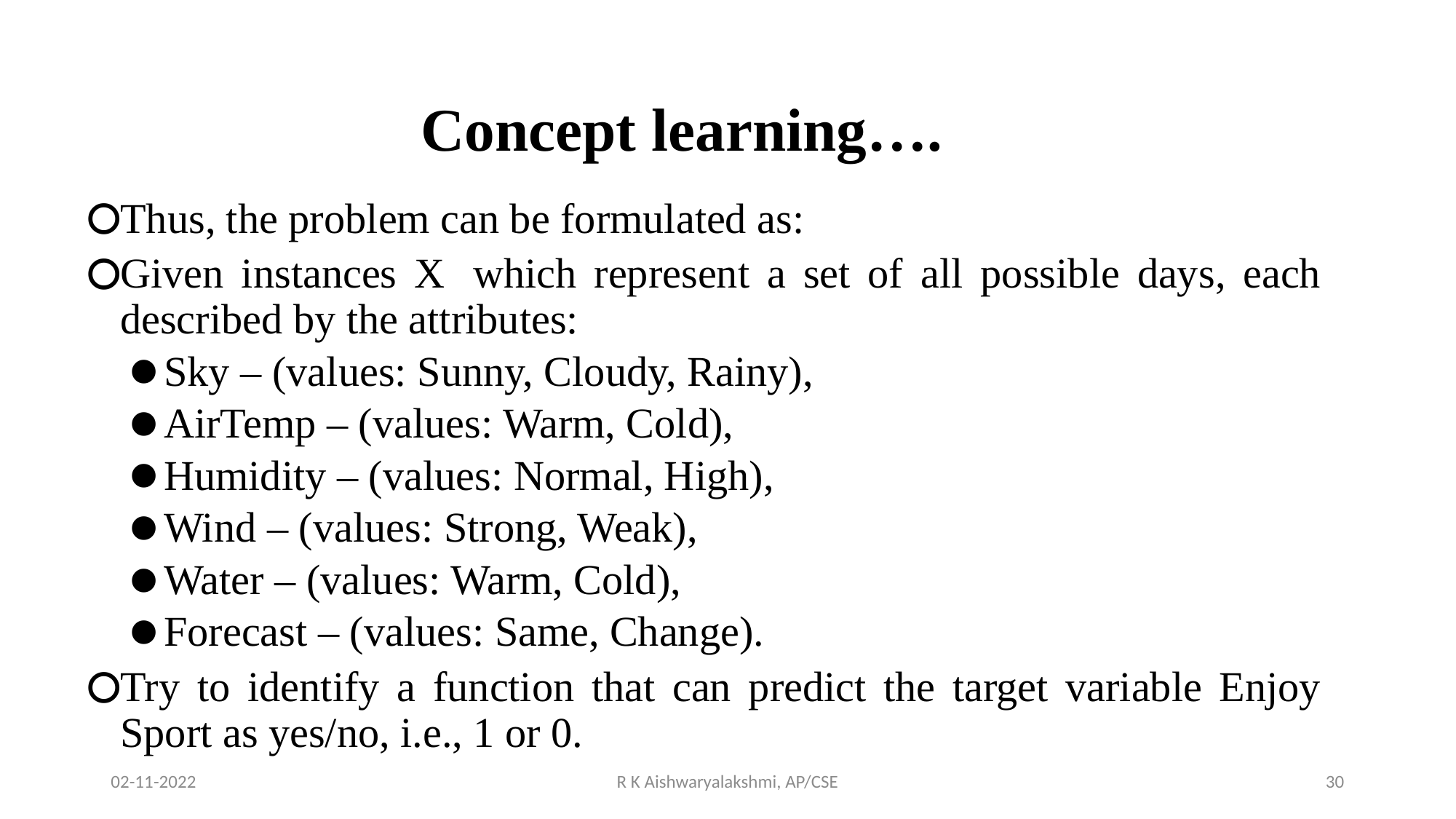

# Concept learning….
Thus, the problem can be formulated as:
Given instances X  which represent a set of all possible days, each described by the attributes:
Sky – (values: Sunny, Cloudy, Rainy),
AirTemp – (values: Warm, Cold),
Humidity – (values: Normal, High),
Wind – (values: Strong, Weak),
Water – (values: Warm, Cold),
Forecast – (values: Same, Change).
Try to identify a function that can predict the target variable Enjoy Sport as yes/no, i.e., 1 or 0.

02-11-2022
R K Aishwaryalakshmi, AP/CSE
30